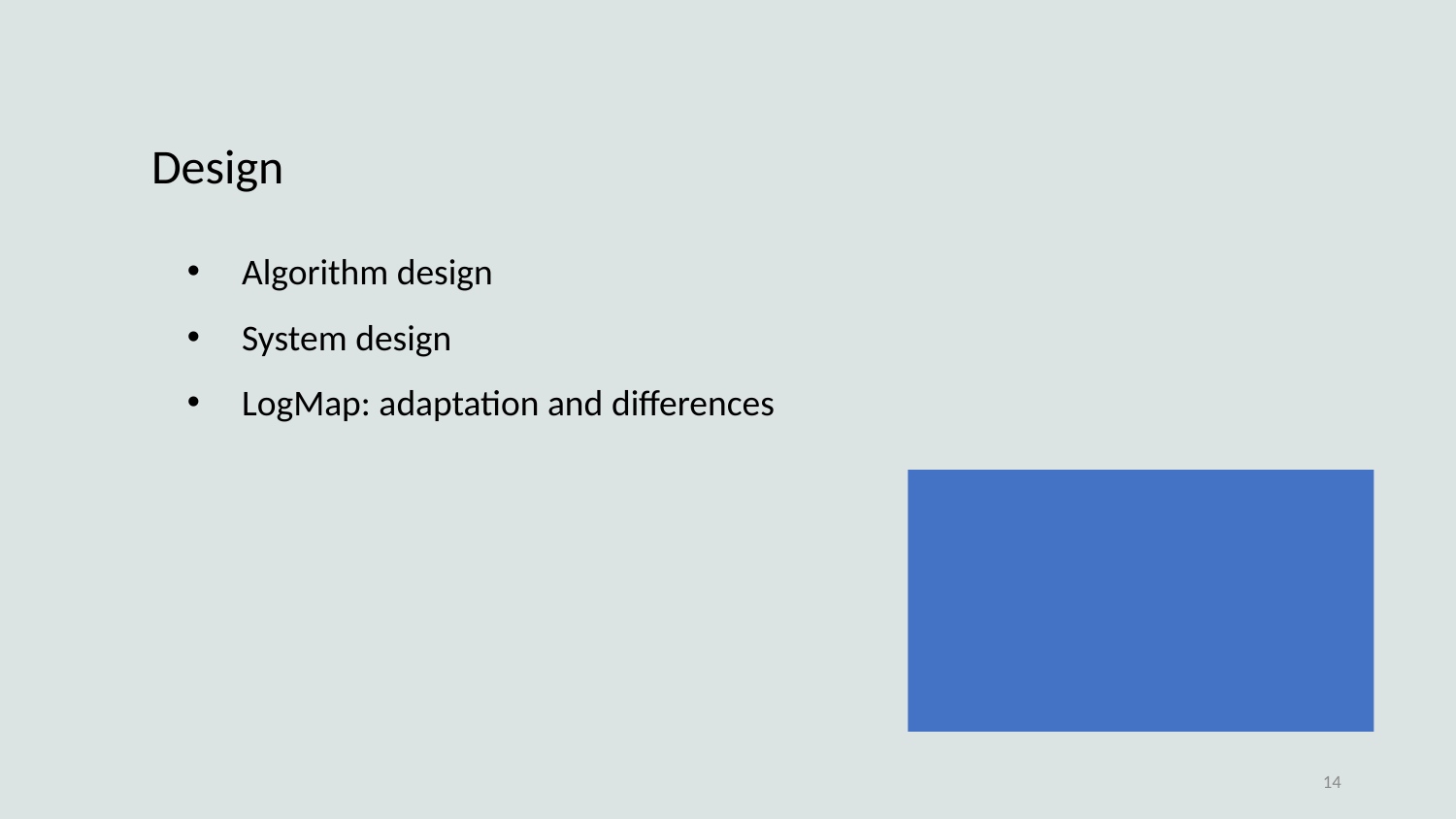

Design
Algorithm design
System design
LogMap: adaptation and differences

14